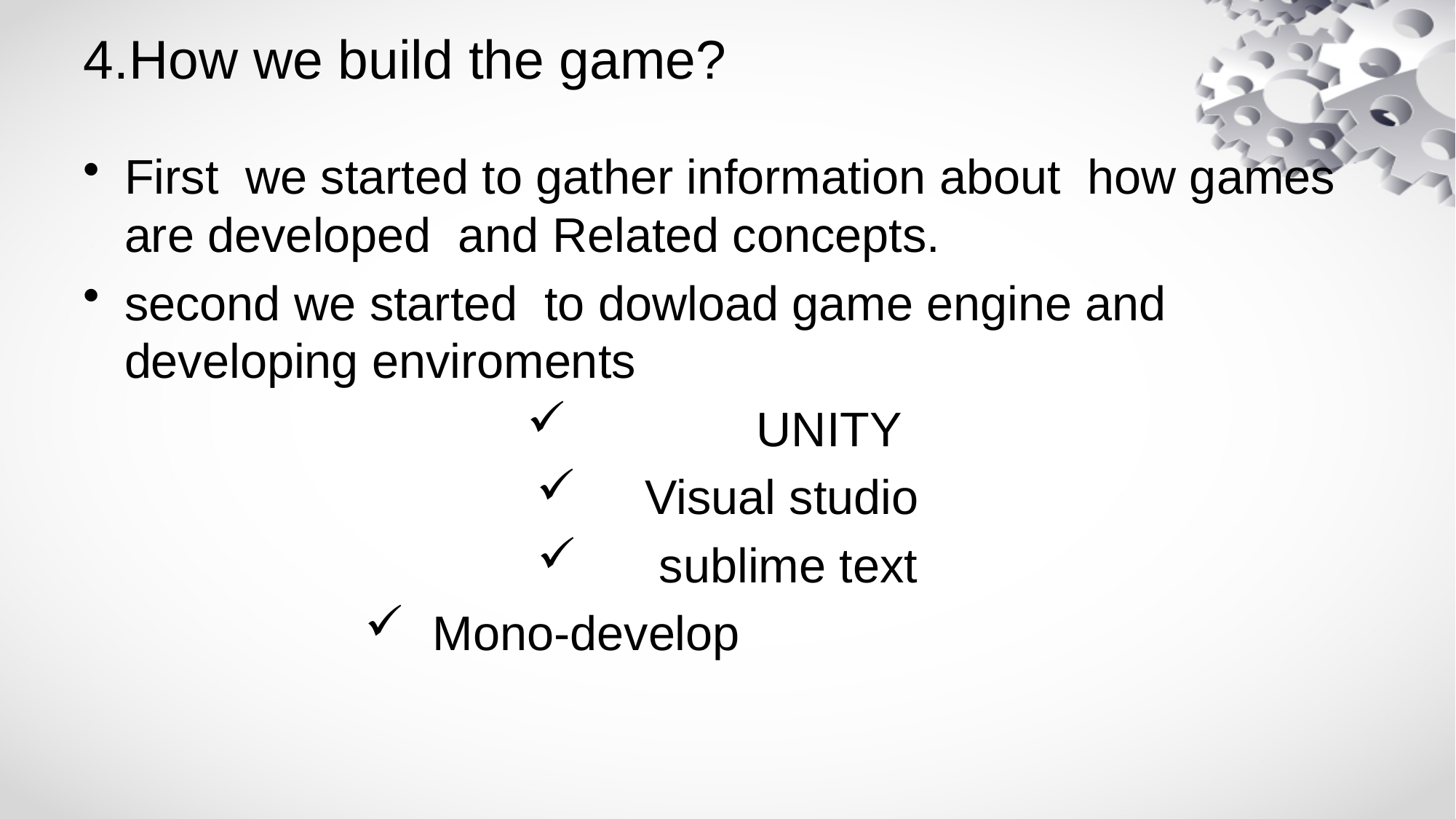

# 4.How we build the game?
First  we started to gather information about  how games are developed  and Related concepts.
second we started  to dowload game engine and developing enviroments
              UNITY
     Visual studio
      sublime text
  Mono-develop